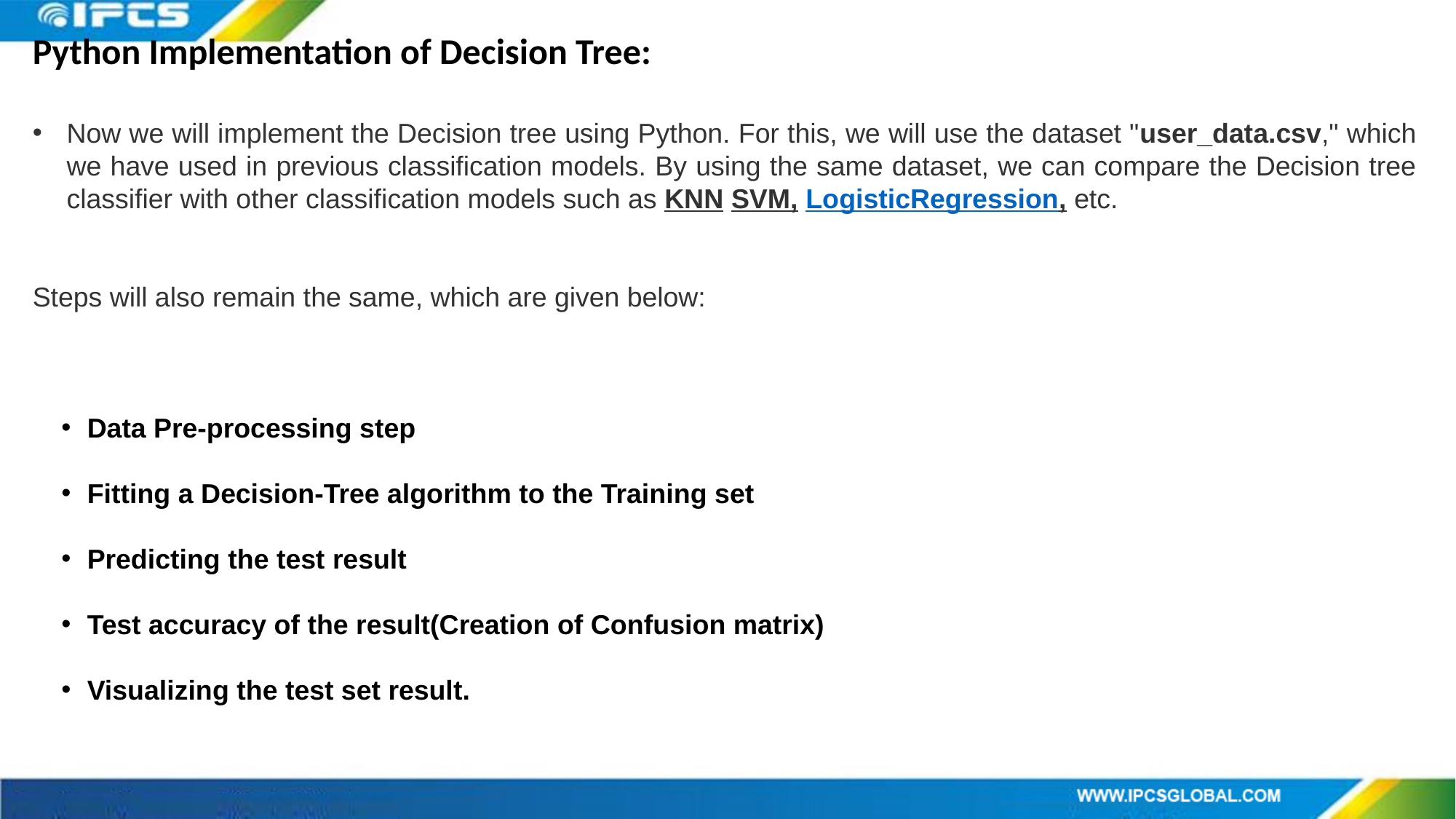

Python Implementation of Decision Tree:

Now we will implement the Decision tree using Python. For this, we will use the dataset "user_data.csv," which we have used in previous classification models. By using the same dataset, we can compare the Decision tree classifier with other classification models such as KNN SVM, LogisticRegression, etc.

Steps will also remain the same, which are given below:

Data Pre-processing step
Fitting a Decision-Tree algorithm to the Training set
Predicting the test result
Test accuracy of the result(Creation of Confusion matrix)
Visualizing the test set result.